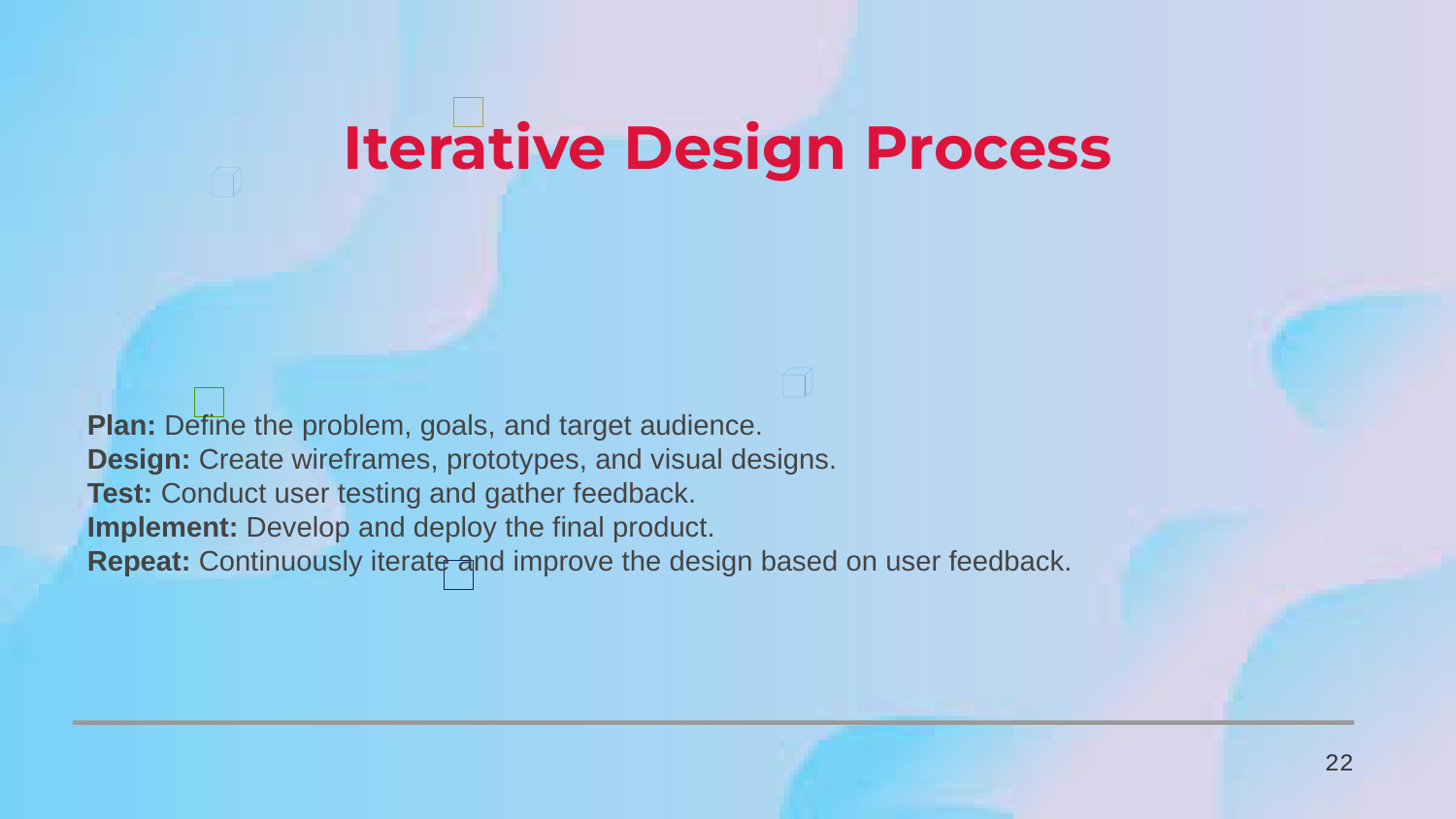

Iterative Design Process

Plan: Define the problem, goals, and target audience.
Design: Create wireframes, prototypes, and visual designs.
Test: Conduct user testing and gather feedback.
Implement: Develop and deploy the final product.
Repeat: Continuously iterate and improve the design based on user feedback.

22